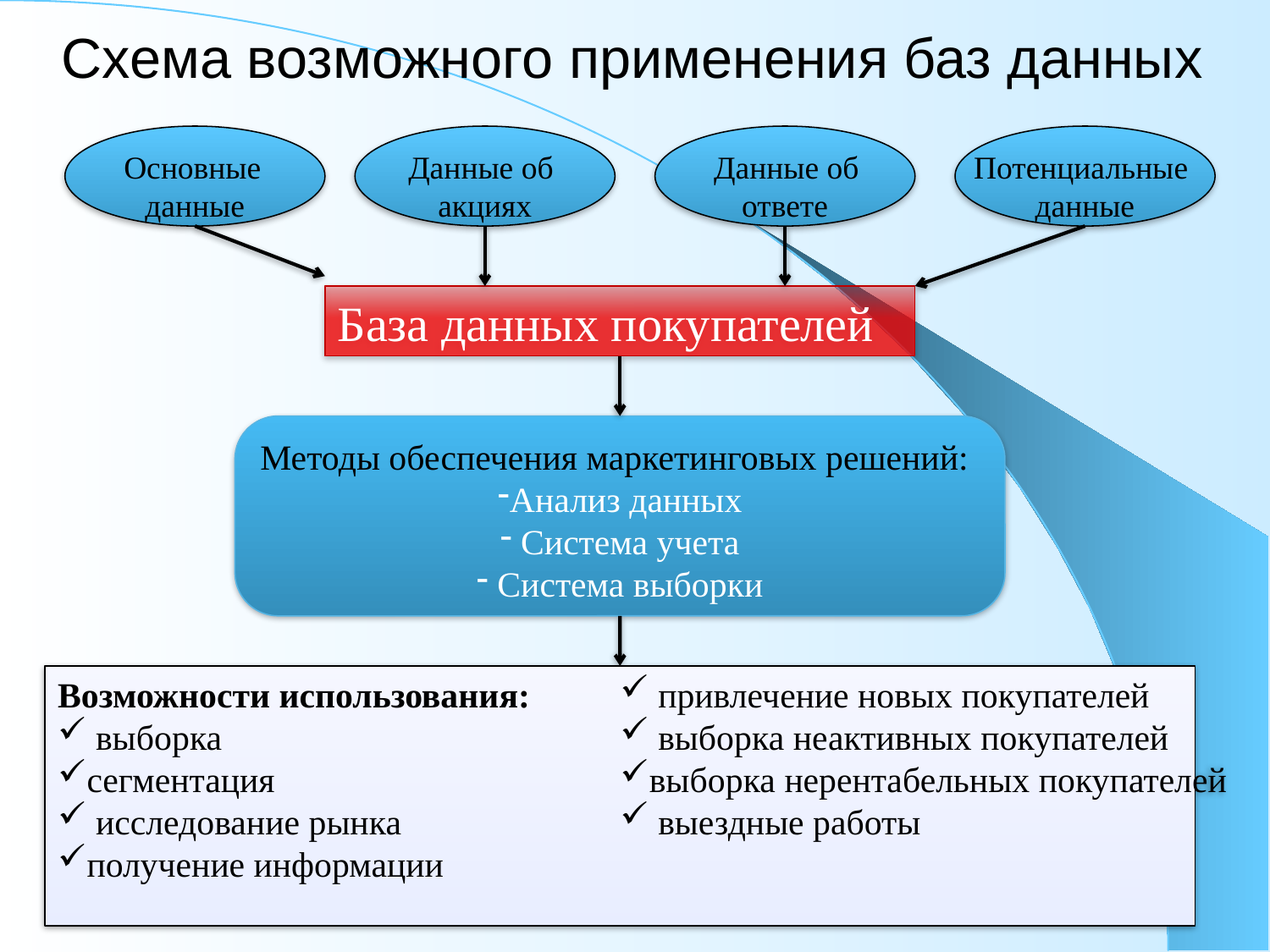

# Схема возможного применения баз данных
 Основные
данные
Данные об
акциях
 Данные об
ответе
Потенциальные
данные
База данных покупателей
Методы обеспечения маркетинговых решений:
Анализ данных
 Система учета
 Система выборки
Возможности использования:
 выборка
сегментация
 исследование рынка
получение информации
 привлечение новых покупателей
 выборка неактивных покупателей
выборка нерентабельных покупателей
 выездные работы